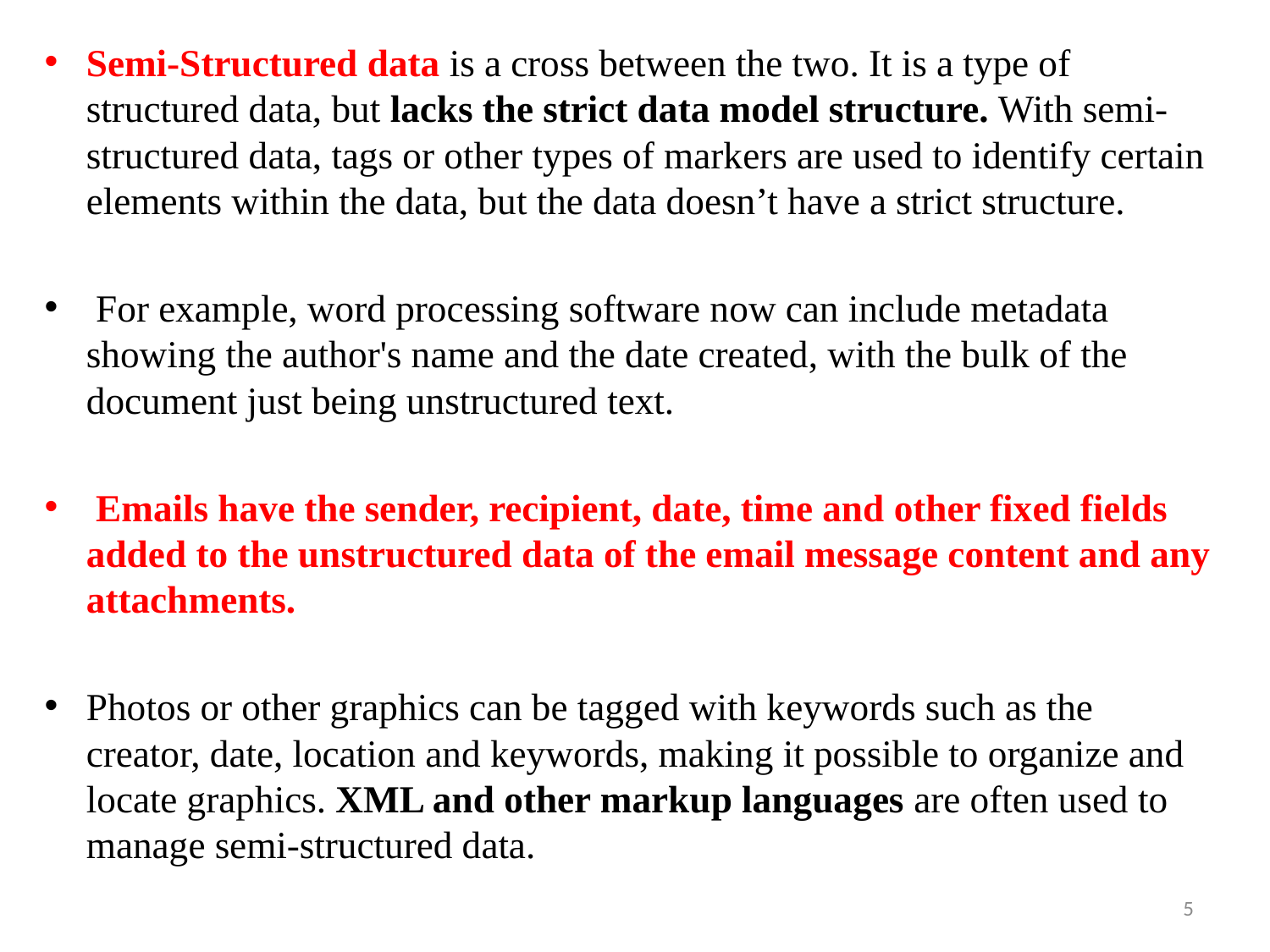

Semi-Structured data is a cross between the two. It is a type of structured data, but lacks the strict data model structure. With semi-structured data, tags or other types of markers are used to identify certain elements within the data, but the data doesn’t have a strict structure.

 For example, word processing software now can include metadata showing the author's name and the date created, with the bulk of the document just being unstructured text.

 Emails have the sender, recipient, date, time and other fixed fields added to the unstructured data of the email message content and any attachments.

Photos or other graphics can be tagged with keywords such as the creator, date, location and keywords, making it possible to organize and locate graphics. XML and other markup languages are often used to manage semi-structured data.
5